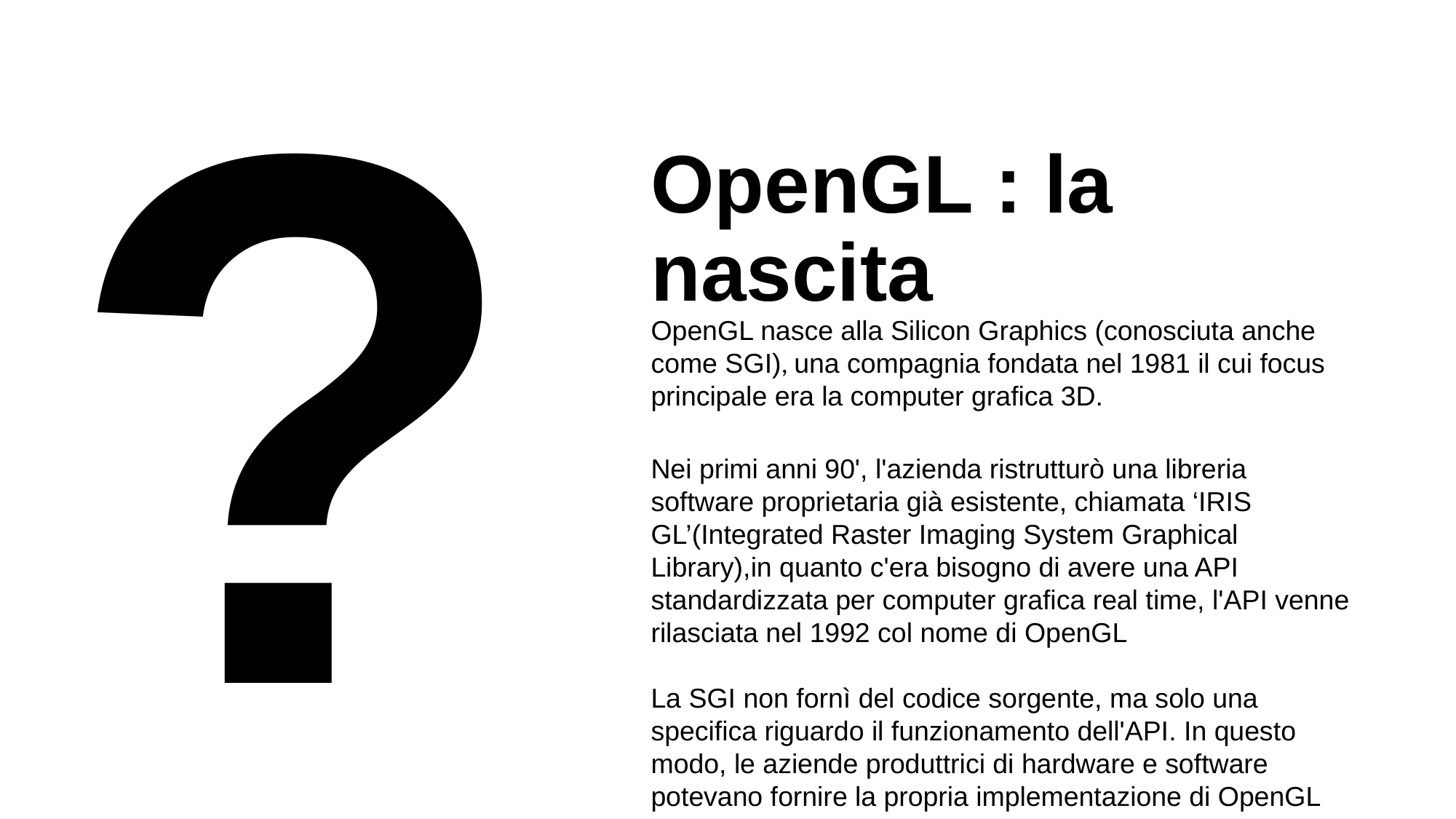

?
OpenGL : la nascita
OpenGL nasce alla Silicon Graphics (conosciuta anche come SGI), una compagnia fondata nel 1981 il cui focus principale era la computer grafica 3D.

Nei primi anni 90', l'azienda ristrutturò una libreria software proprietaria già esistente, chiamata ‘IRIS GL’(Integrated Raster Imaging System Graphical Library),in quanto c'era bisogno di avere una API standardizzata per computer grafica real time, l'API venne rilasciata nel 1992 col nome di OpenGL

La SGI non fornì del codice sorgente, ma solo una specifica riguardo il funzionamento dell'API. In questo modo, le aziende produttrici di hardware e software potevano fornire la propria implementazione di OpenGL